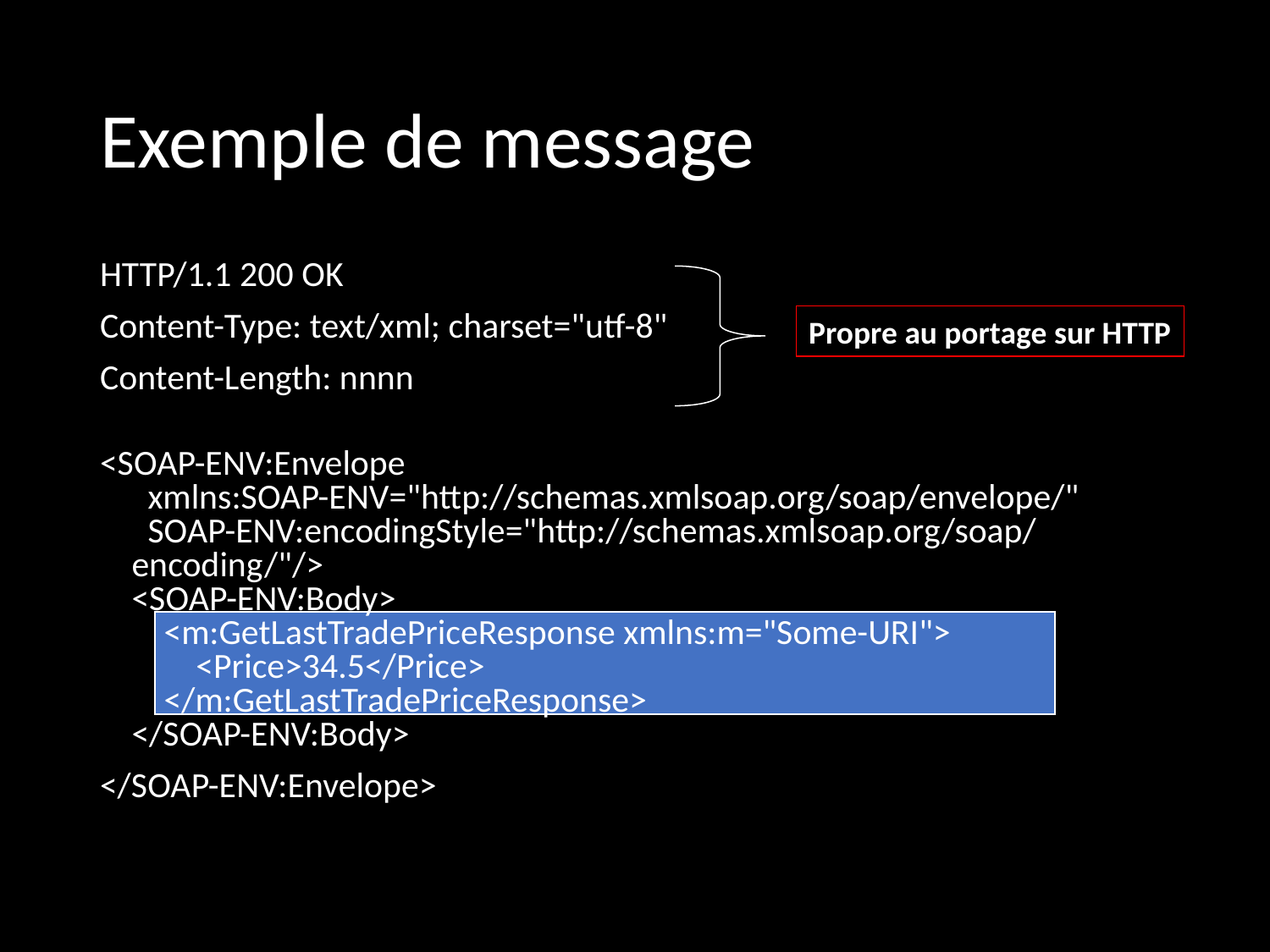

# Exemple de message
HTTP/1.1 200 OK
Content-Type: text/xml; charset="utf-8"
Content-Length: nnnn
<SOAP-ENV:Envelope
  xmlns:SOAP-ENV="http://schemas.xmlsoap.org/soap/envelope/"
  SOAP-ENV:encodingStyle="http://schemas.xmlsoap.org/soap/encoding/"/>
<SOAP-ENV:Body>
    <m:GetLastTradePriceResponse xmlns:m="Some-URI">
        <Price>34.5</Price>
    </m:GetLastTradePriceResponse>
</SOAP-ENV:Body>
</SOAP-ENV:Envelope>

Propre au portage sur HTTP